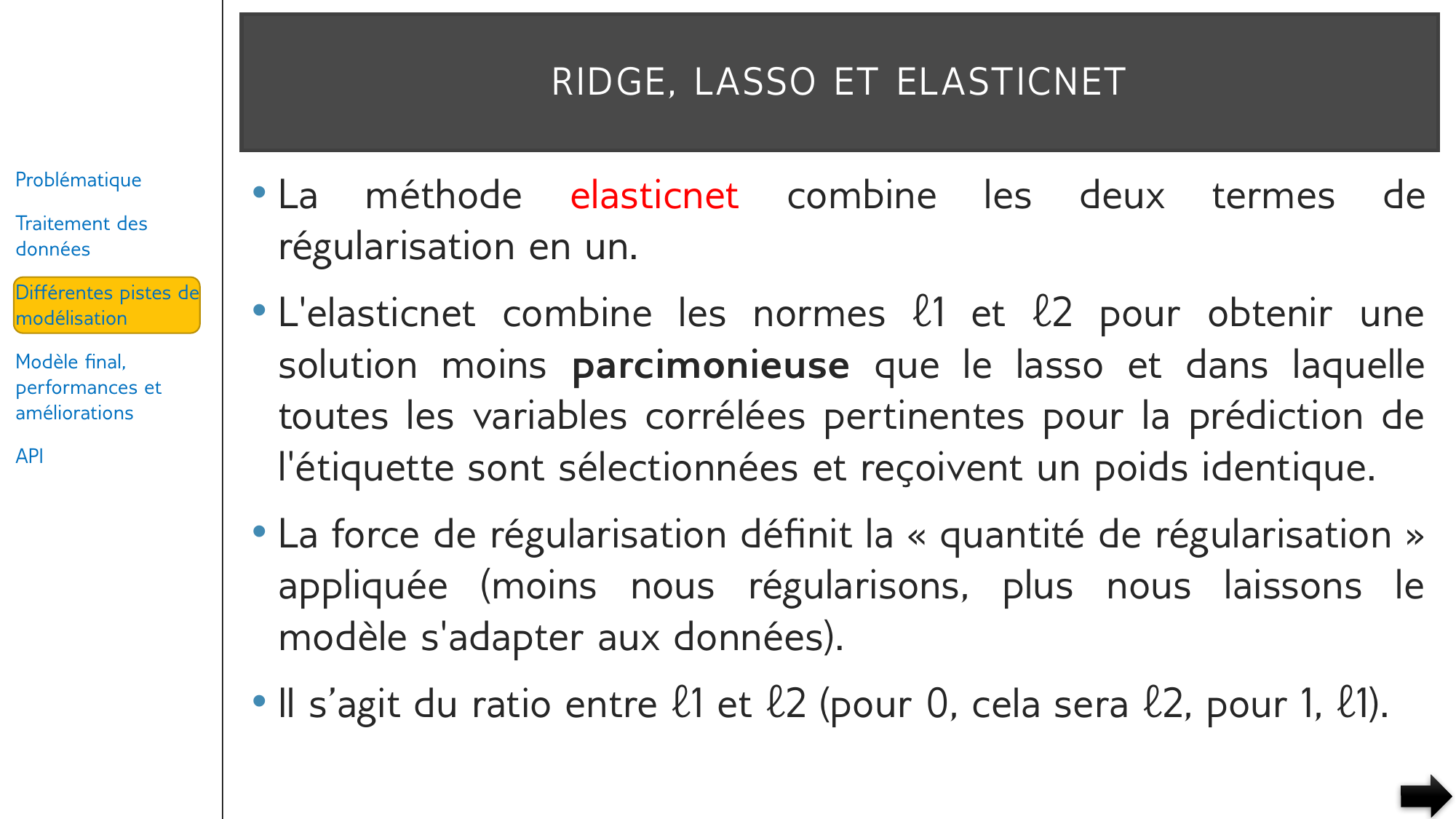

# Ridge, LASSO et ELASTICNET
La méthode elasticnet combine les deux termes de régularisation en un.
L'elasticnet combine les normes ℓ1 et ℓ2 pour obtenir une solution moins parcimonieuse que le lasso et dans laquelle toutes les variables corrélées pertinentes pour la prédiction de l'étiquette sont sélectionnées et reçoivent un poids identique.
La force de régularisation définit la « quantité de régularisation » appliquée (moins nous régularisons, plus nous laissons le modèle s'adapter aux données).
Il s’agit du ratio entre ℓ1 et ℓ2 (pour 0, cela sera ℓ2, pour 1, ℓ1).